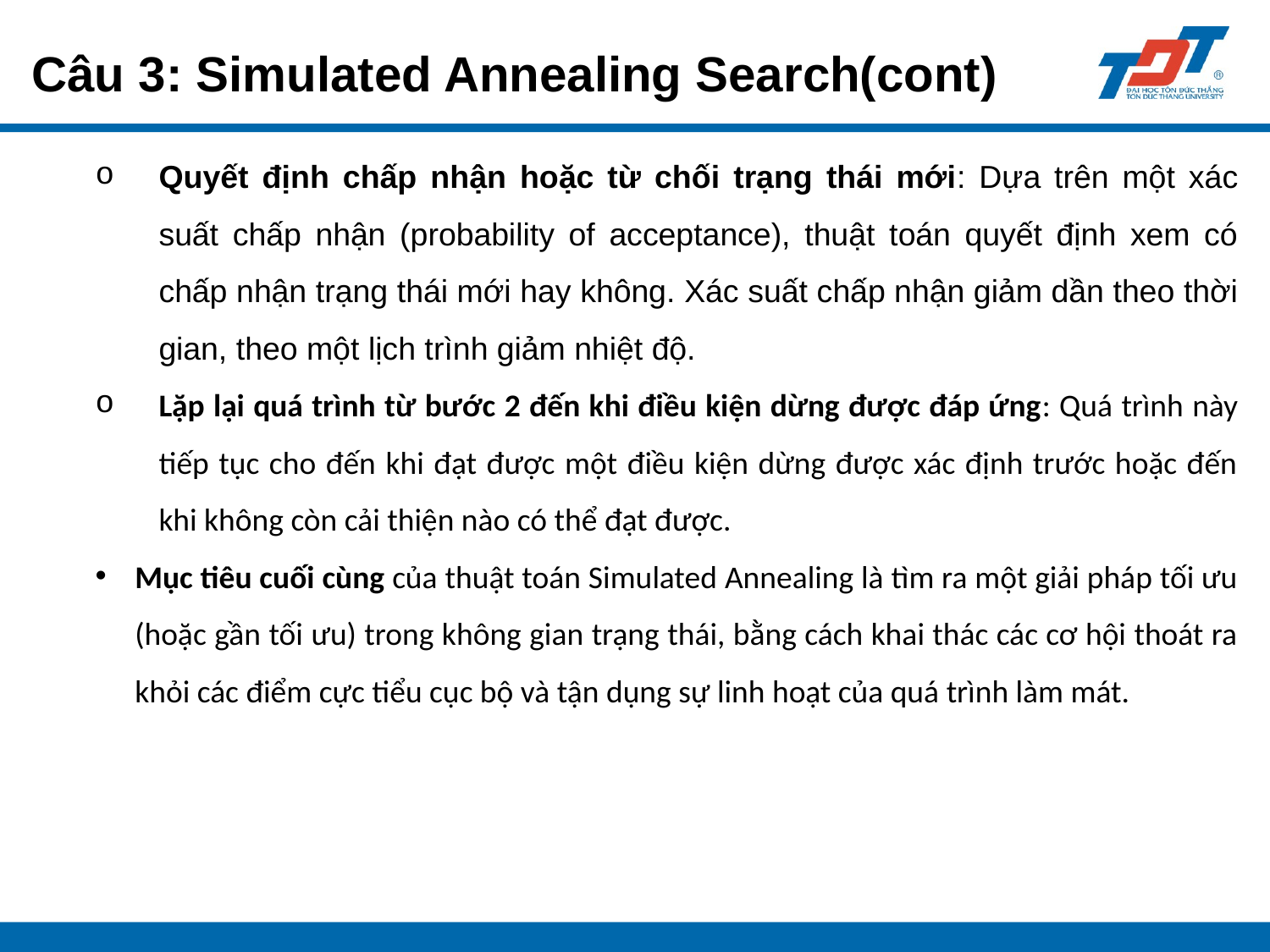

# Câu 3: Simulated Annealing Search(cont)
Quyết định chấp nhận hoặc từ chối trạng thái mới: Dựa trên một xác suất chấp nhận (probability of acceptance), thuật toán quyết định xem có chấp nhận trạng thái mới hay không. Xác suất chấp nhận giảm dần theo thời gian, theo một lịch trình giảm nhiệt độ.
Lặp lại quá trình từ bước 2 đến khi điều kiện dừng được đáp ứng: Quá trình này tiếp tục cho đến khi đạt được một điều kiện dừng được xác định trước hoặc đến khi không còn cải thiện nào có thể đạt được.
Mục tiêu cuối cùng của thuật toán Simulated Annealing là tìm ra một giải pháp tối ưu (hoặc gần tối ưu) trong không gian trạng thái, bằng cách khai thác các cơ hội thoát ra khỏi các điểm cực tiểu cục bộ và tận dụng sự linh hoạt của quá trình làm mát.